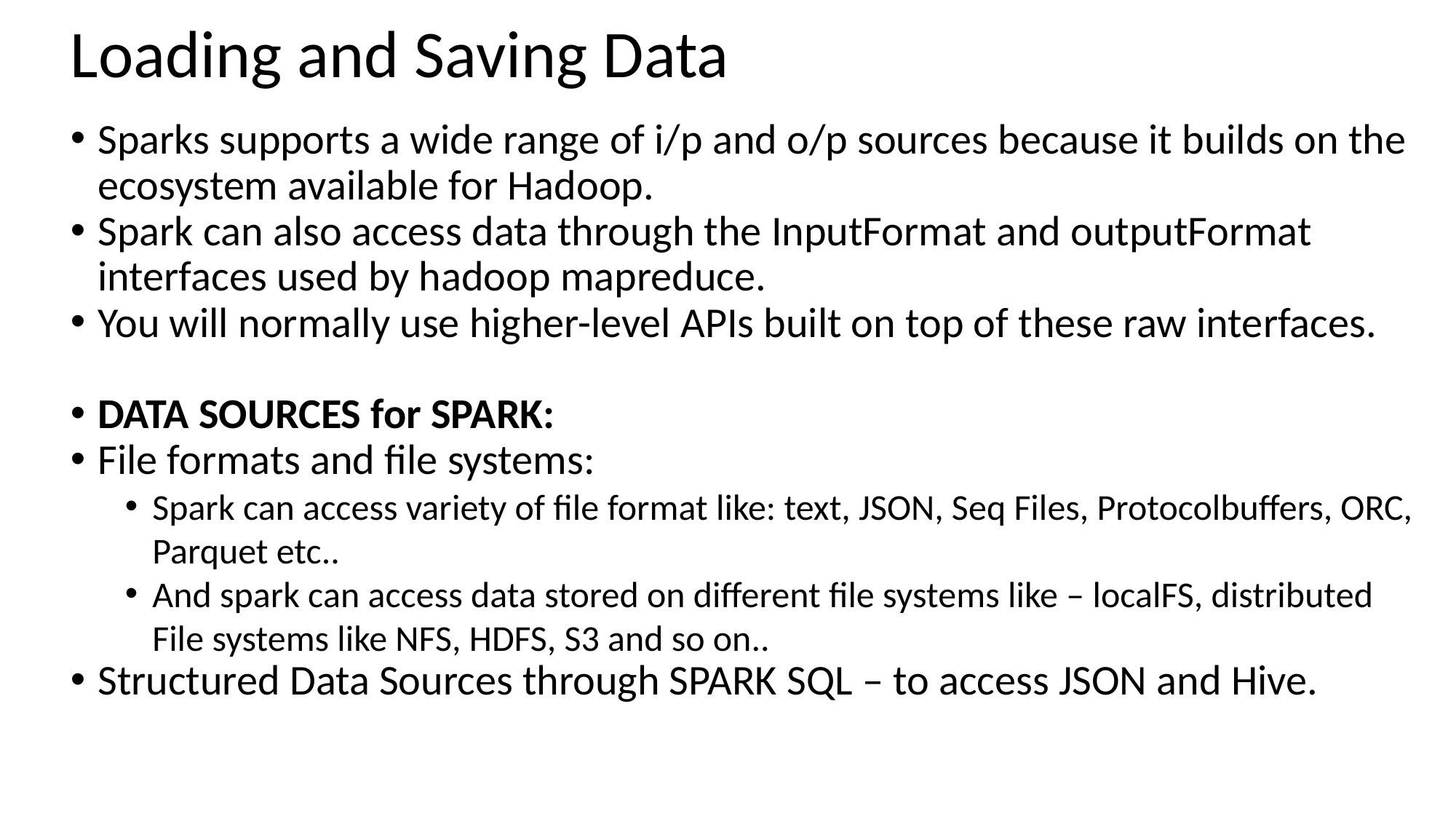

Loading and Saving Data
Sparks supports a wide range of i/p and o/p sources because it builds on the ecosystem available for Hadoop.
Spark can also access data through the InputFormat and outputFormat interfaces used by hadoop mapreduce.
You will normally use higher-level APIs built on top of these raw interfaces.

DATA SOURCES for SPARK:
File formats and file systems:
Spark can access variety of file format like: text, JSON, Seq Files, Protocolbuffers, ORC, Parquet etc..
And spark can access data stored on different file systems like – localFS, distributed File systems like NFS, HDFS, S3 and so on..
Structured Data Sources through SPARK SQL – to access JSON and Hive.